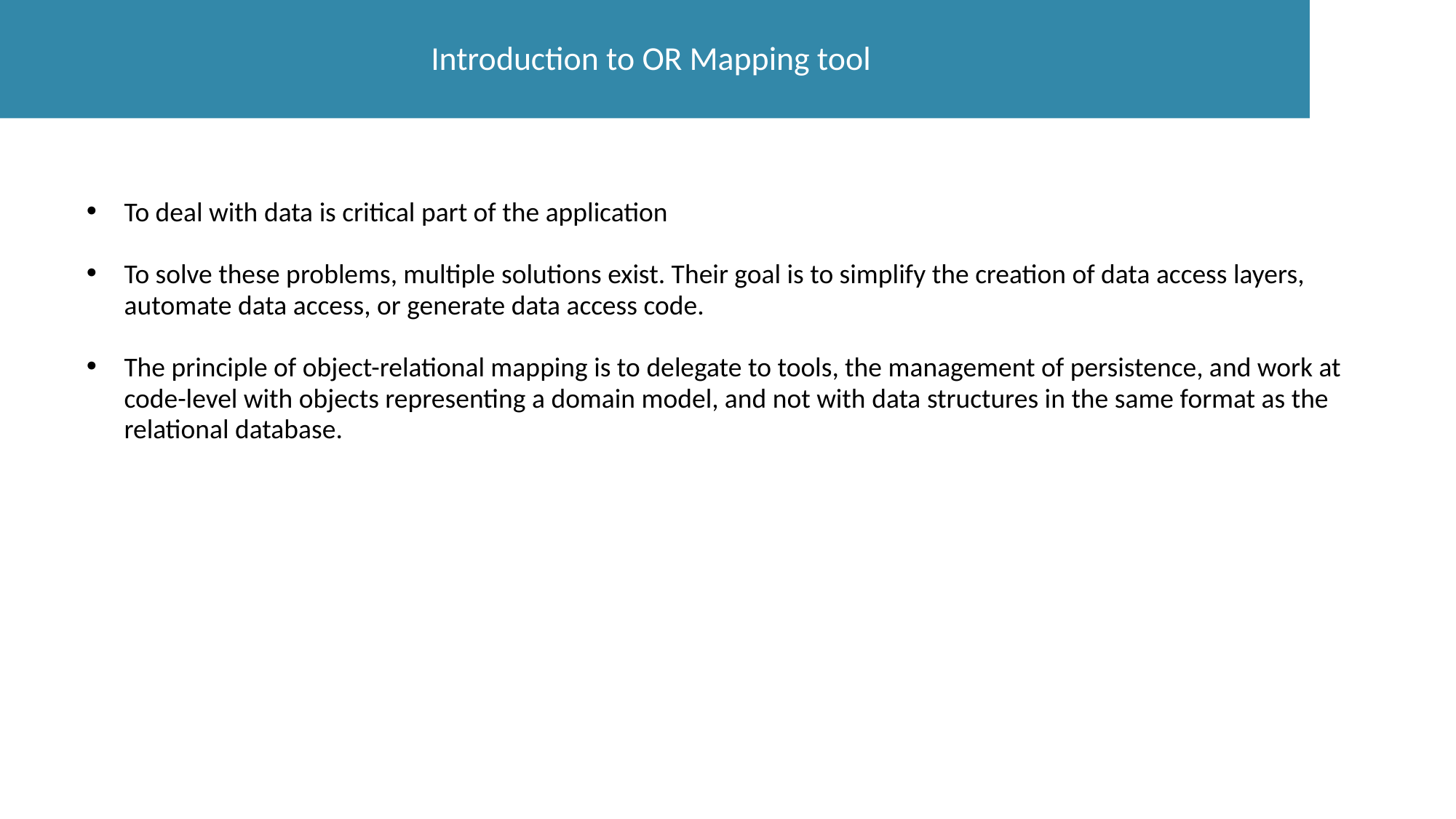

Introduction to OR Mapping tool
To deal with data is critical part of the application

To solve these problems, multiple solutions exist. Their goal is to simplify the creation of data access layers, automate data access, or generate data access code.

The principle of object-relational mapping is to delegate to tools, the management of persistence, and work at code-level with objects representing a domain model, and not with data structures in the same format as the relational database.